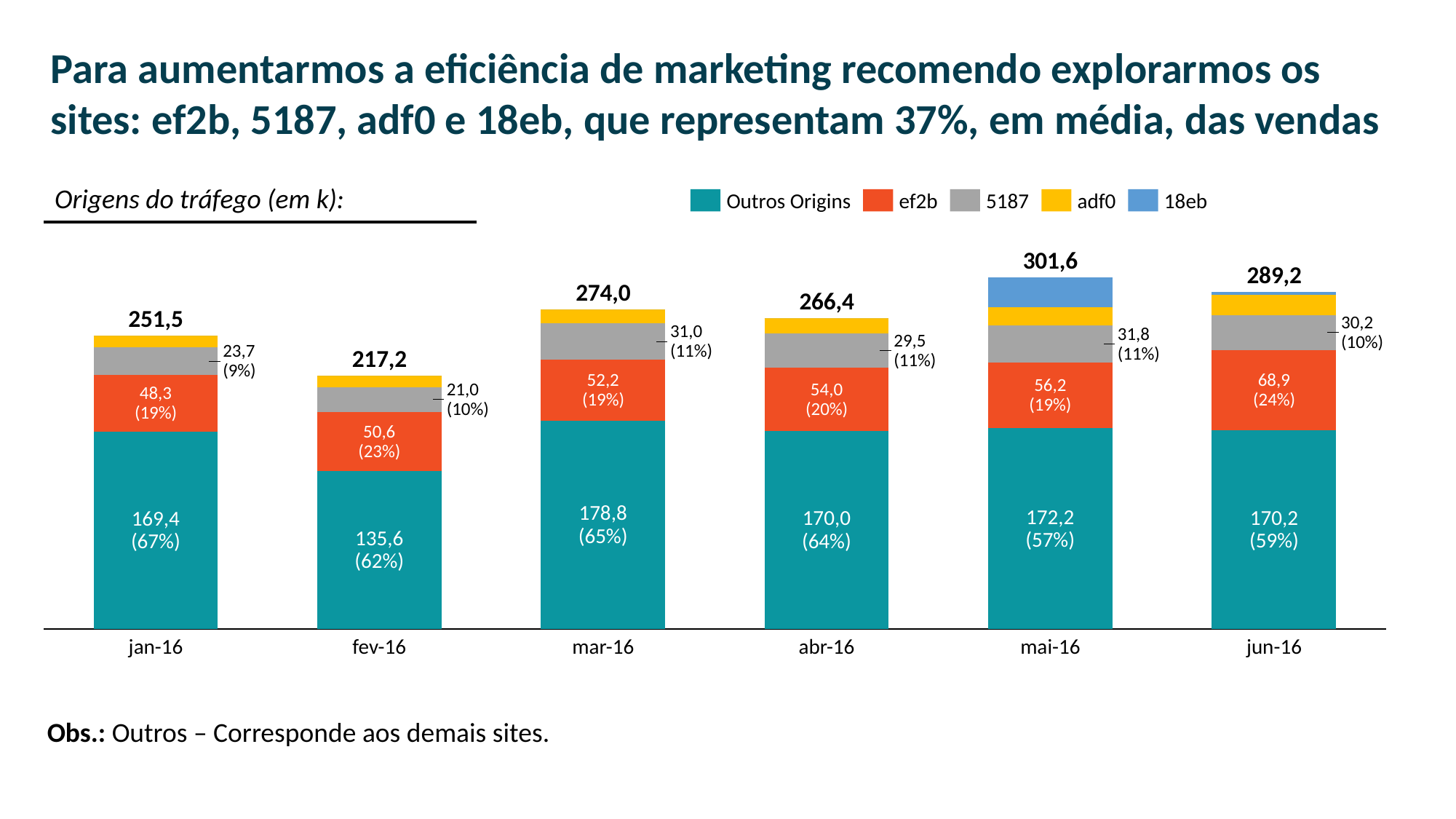

Para aumentarmos a eficiência de marketing recomendo explorarmos os sites: ef2b, 5187, adf0 e 18eb, que representam 37%, em média, das vendas
Origens do tráfego (em k):

Outros Origins
ef2b
5187
adf0
18eb
301,6
289,2

### Chart

| Category |  |  |  |  |  |
|---|---|---|---|---|---|
274,0
266,4
251,5
30,2
(10%)
31,0
(11%)
31,8
(11%)
29,5
(11%)
23,7
(9%)
217,2
52,2
(19%)
68,9
(24%)
56,2
(19%)
54,0
(20%)
21,0
(10%)
48,3
(19%)
50,6
(23%)
178,8
(65%)
172,2
(57%)
170,2
(59%)
170,0
(64%)
169,4
(67%)
135,6
(62%)
jan-16
fev-16
mar-16
abr-16
mai-16
jun-16
Obs.: Outros – Corresponde aos demais sites.